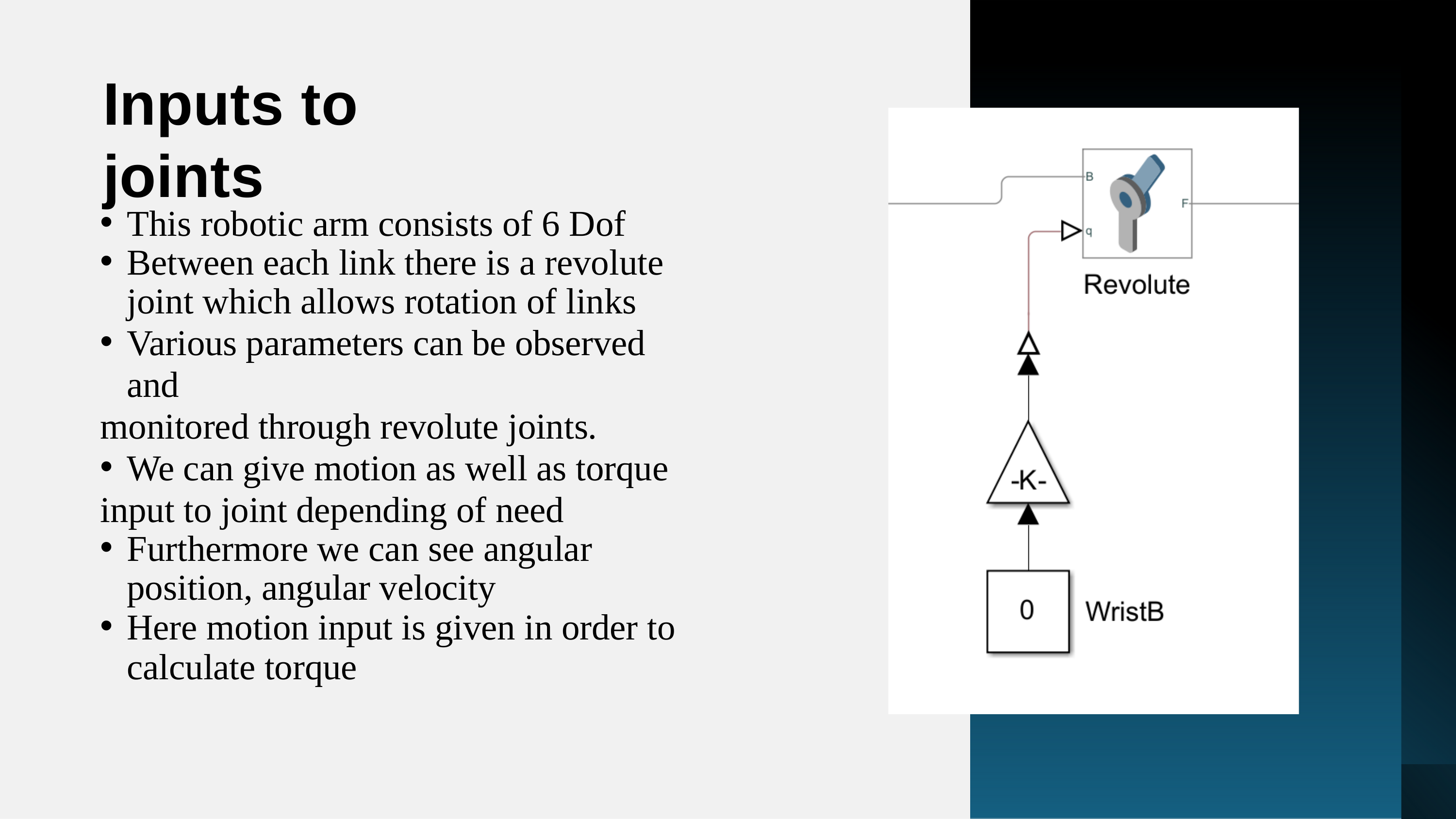

Inputs to joints

This robotic arm consists of 6 Dof
Between each link there is a revolute  joint which allows rotation of links
Various parameters can be observed and
monitored through revolute joints.
We can give motion as well as torque
input to joint depending of need
Furthermore we can see angular  position, angular velocity
Here motion input is given in order to  calculate torque